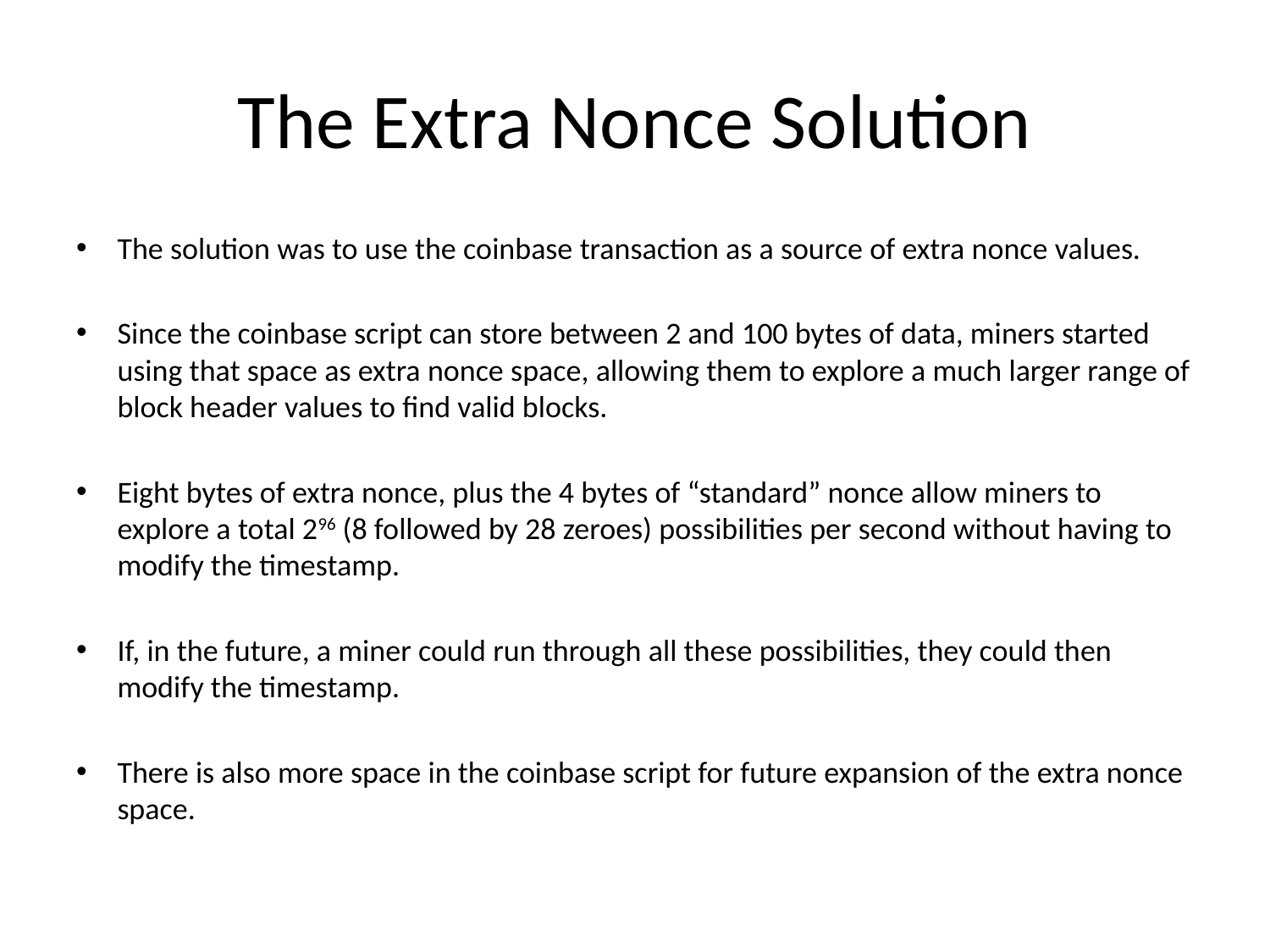

# The Extra Nonce Solution
The solution was to use the coinbase transaction as a source of extra nonce values.

Since the coinbase script can store between 2 and 100 bytes of data, miners started using that space as extra nonce space, allowing them to explore a much larger range of block header values to find valid blocks.

Eight bytes of extra nonce, plus the 4 bytes of “standard” nonce allow miners to explore a total 296 (8 followed by 28 zeroes) possibilities per second without having to modify the timestamp.

If, in the future, a miner could run through all these possibilities, they could then modify the timestamp.

There is also more space in the coinbase script for future expansion of the extra nonce space.